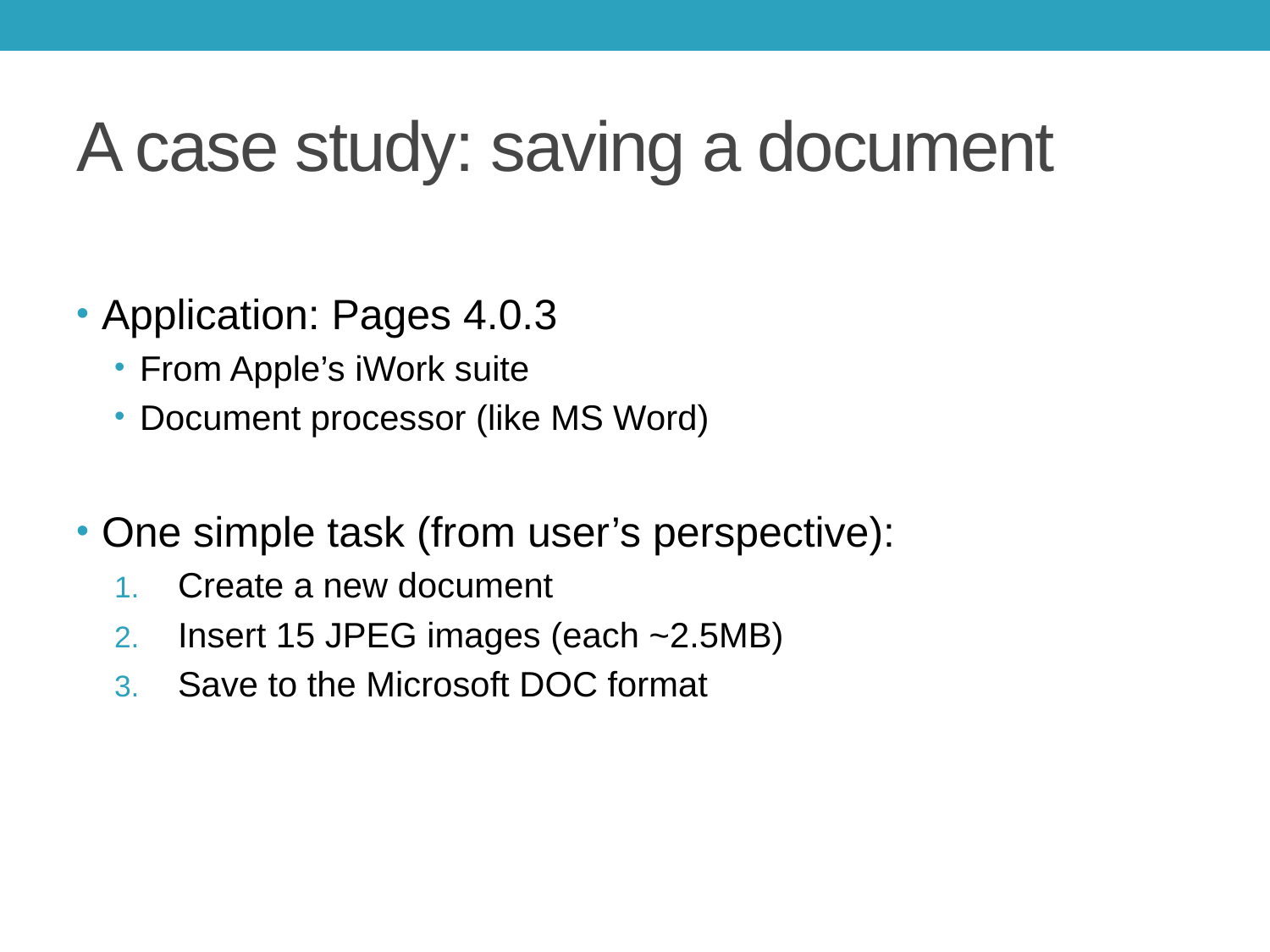

# A case study: saving a document

Application: Pages 4.0.3
From Apple’s iWork suite
Document processor (like MS Word)

One simple task (from user’s perspective):
Create a new document
Insert 15 JPEG images (each ~2.5MB)
Save to the Microsoft DOC format